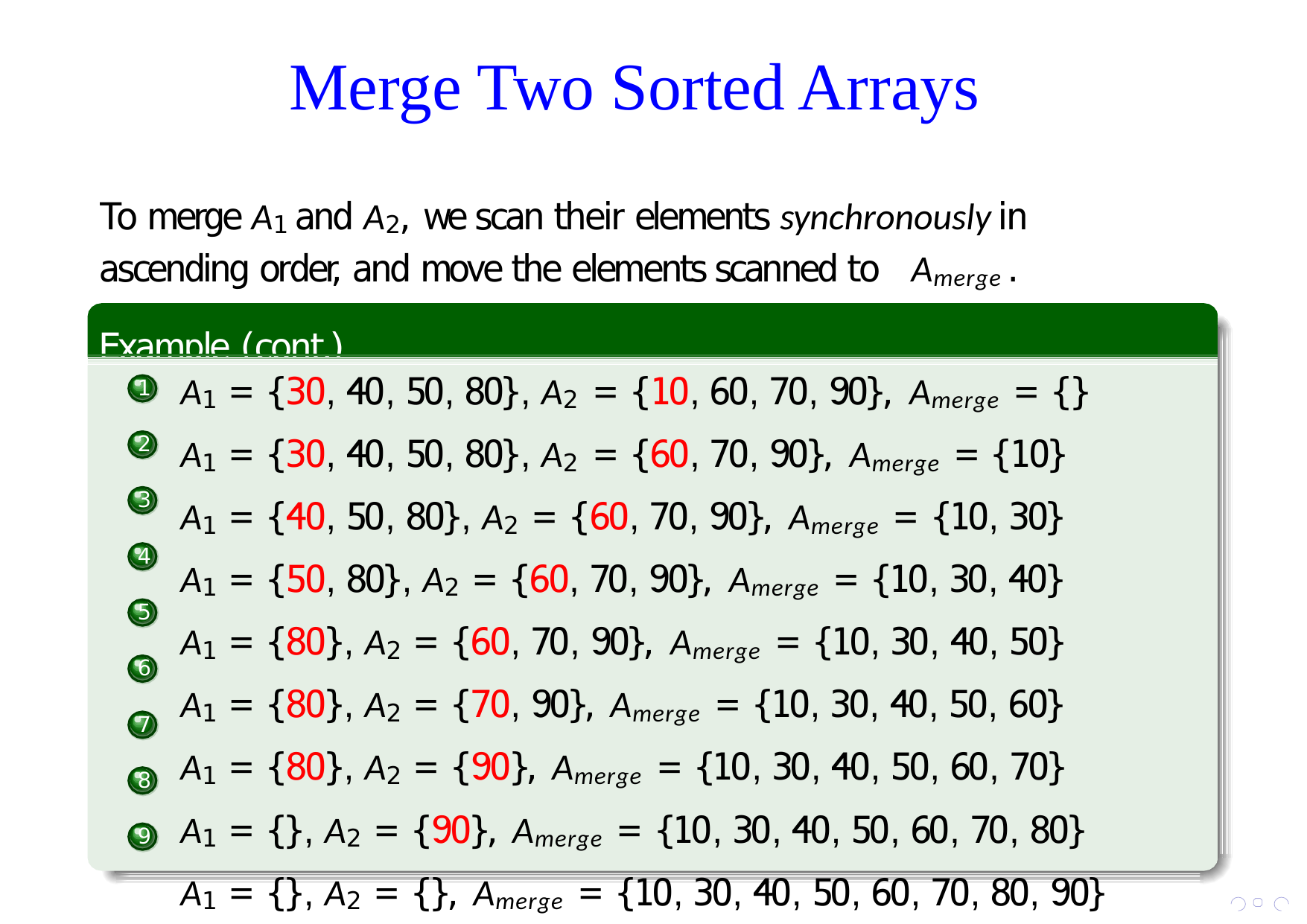

Merge Two Sorted Arrays
Idea
Merging two sorted arrays

To merge A1 and A2, we scan their elements synchronously in  ascending order, and move the elements scanned to  Amerge .
Example (cont.)

A1 = {30, 40, 50, 80}, A2 = {10, 60, 70, 90}, Amerge  = {}
A1 = {30, 40, 50, 80}, A2 = {60, 70, 90}, Amerge  = {10}
A1 = {40, 50, 80}, A2 = {60, 70, 90}, Amerge  = {10, 30}
A1 = {50, 80}, A2 = {60, 70, 90}, Amerge  = {10, 30, 40}
A1 = {80}, A2 = {60, 70, 90}, Amerge  = {10, 30, 40, 50}
A1 = {80}, A2 = {70, 90}, Amerge  = {10, 30, 40, 50, 60}
A1 = {80}, A2 = {90}, Amerge  = {10, 30, 40, 50, 60, 70}
A1 = {}, A2 = {90}, Amerge  = {10, 30, 40, 50, 60, 70, 80}
A1 = {}, A2 = {}, Amerge  = {10, 30, 40, 50, 60, 70, 80, 90}

1

2

3

4

5

6

7

8

9